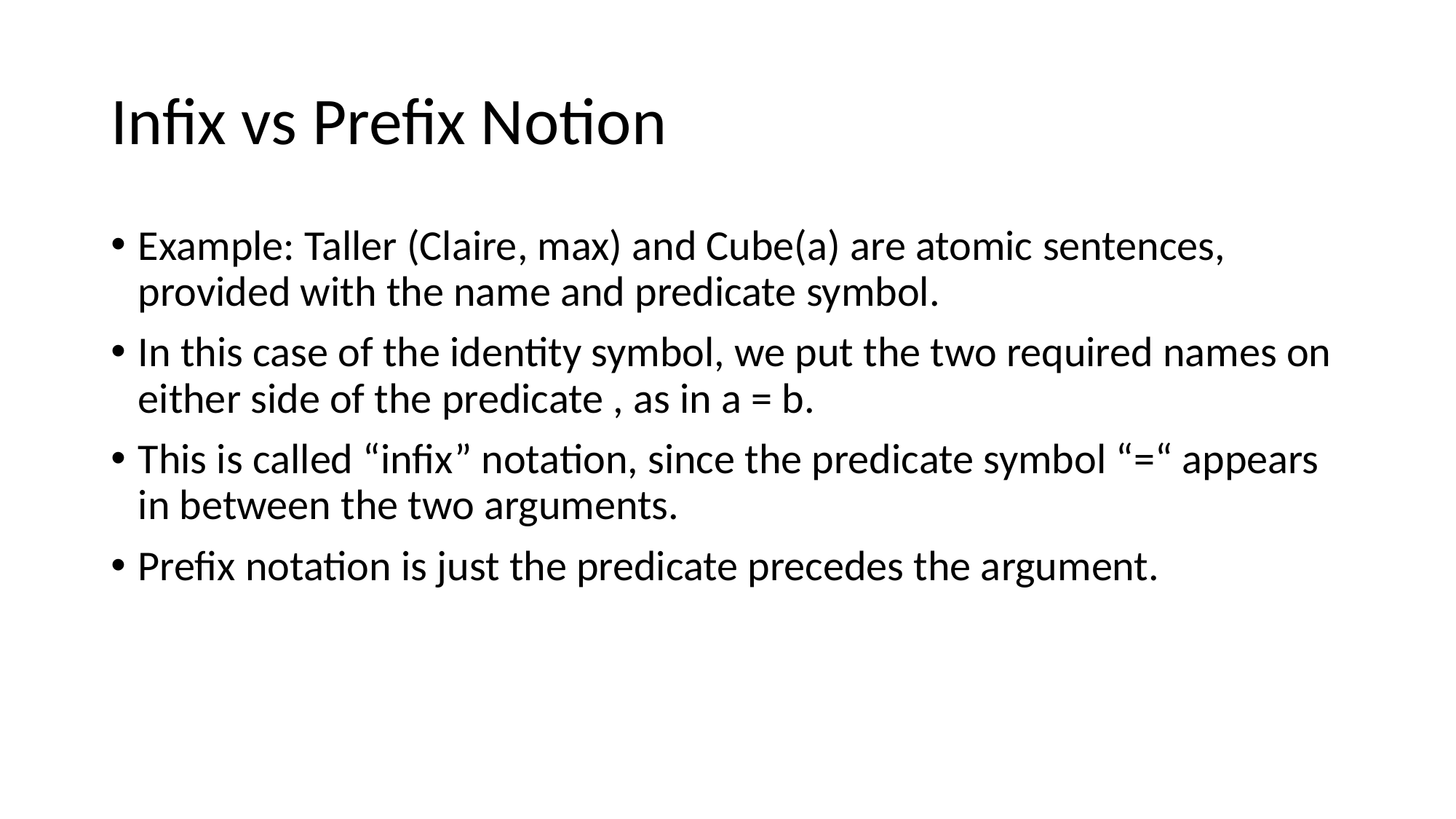

# Infix vs Prefix Notion
Example: Taller (Claire, max) and Cube(a) are atomic sentences, provided with the name and predicate symbol.
In this case of the identity symbol, we put the two required names on either side of the predicate , as in a = b.
This is called “infix” notation, since the predicate symbol “=“ appears in between the two arguments.
Prefix notation is just the predicate precedes the argument.